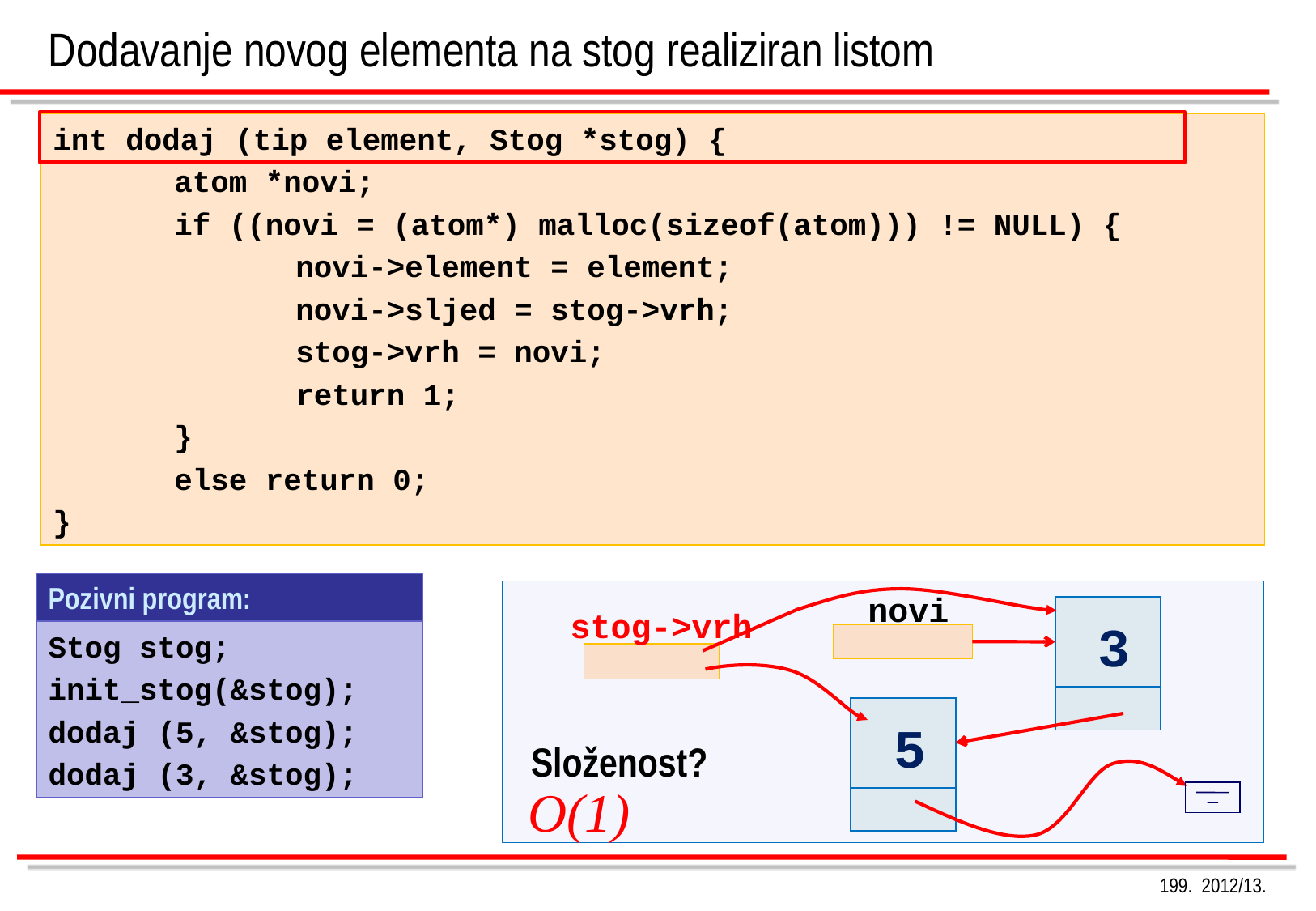

Dodavanje novog elementa na stog realiziran listom

int dodaj (tip element, Stog *stog) {
	atom *novi;
	if ((novi = (atom*) malloc(sizeof(atom))) != NULL) {
		novi->element = element;
		novi->sljed = stog->vrh;
		stog->vrh = novi;
		return 1;
	}
	else return 0;
}
Pozivni program:

novi

stog->vrh
3
Stog stog;
init_stog(&stog);
dodaj (5, &stog);
dodaj (3, &stog);

5
Složenost?

O(1)
199.  2012/13.